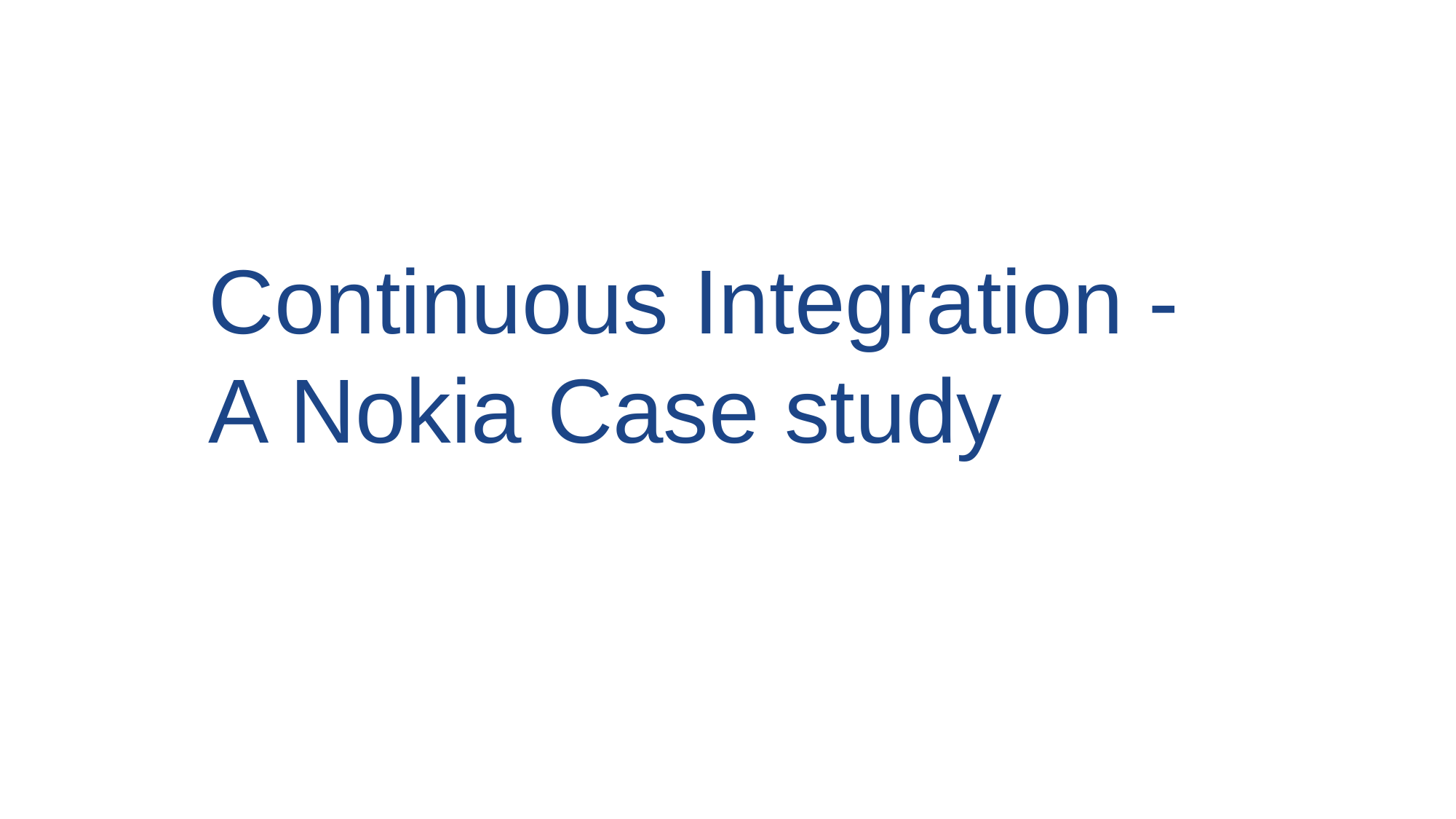

Continuous Integration - A Nokia Case study